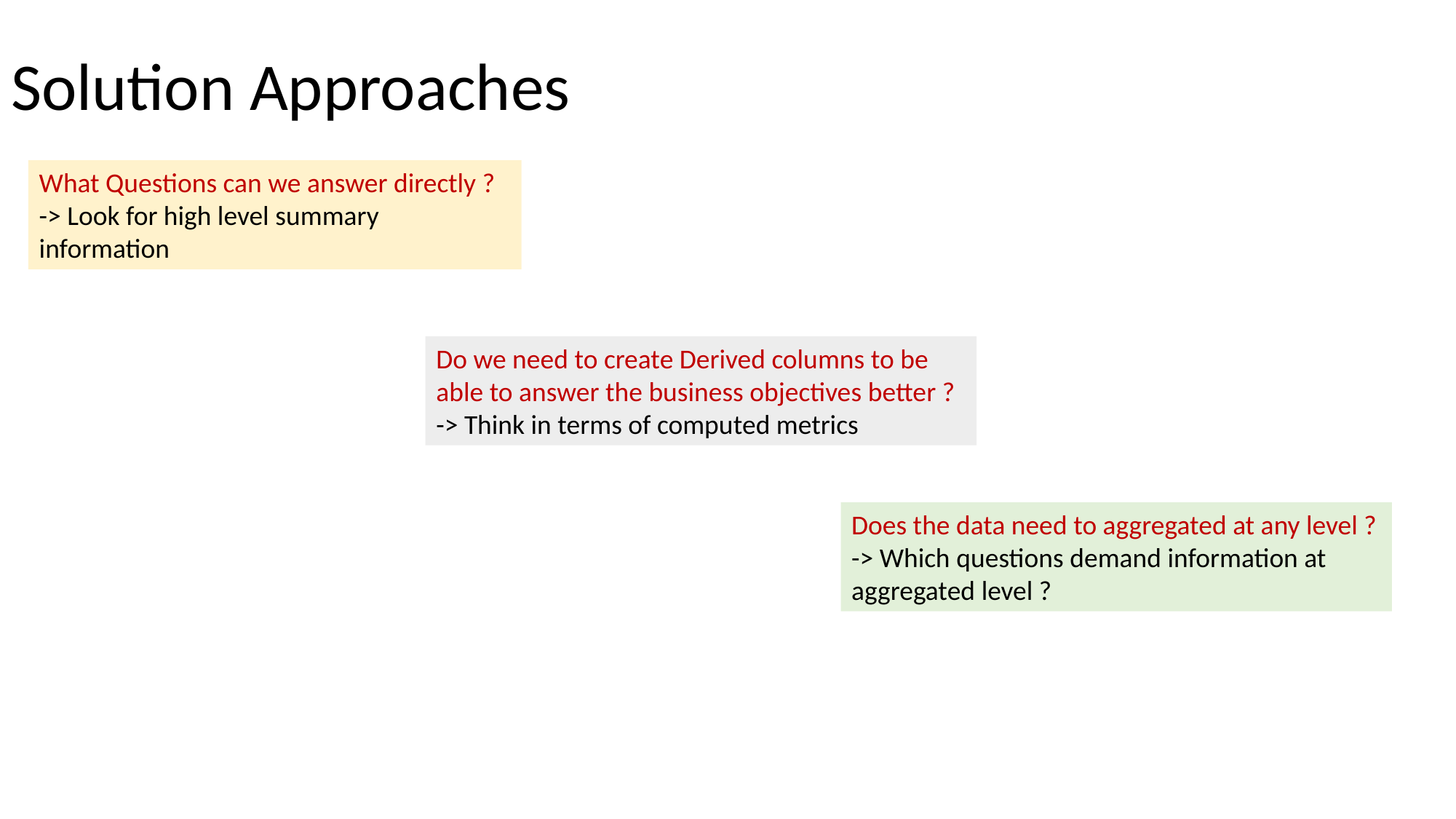

# Solution Approaches
What Questions can we answer directly ?
-> Look for high level summary information
Do we need to create Derived columns to be able to answer the business objectives better ?
-> Think in terms of computed metrics
Does the data need to aggregated at any level ?
-> Which questions demand information at aggregated level ?